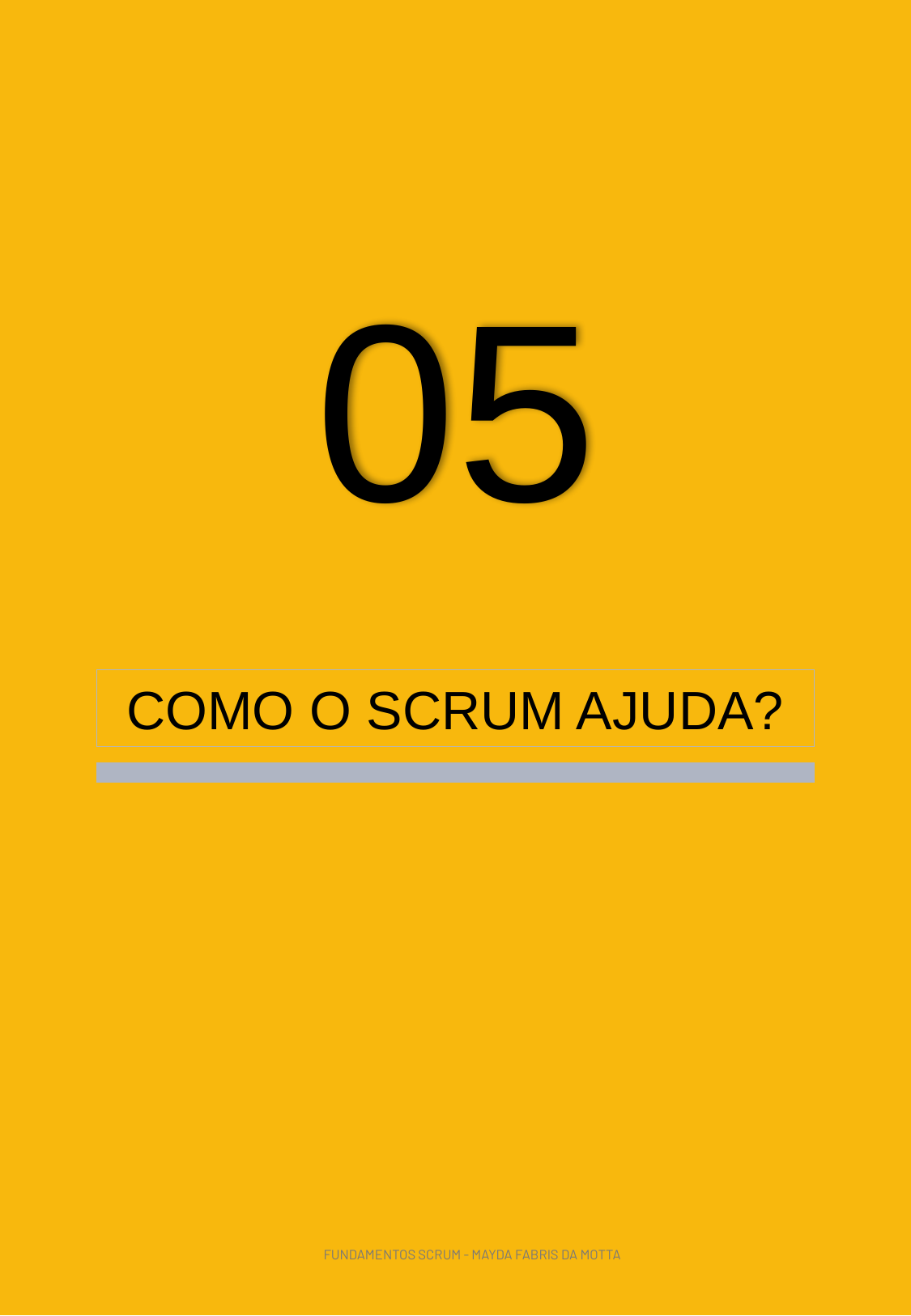

# 05
COMO O SCRUM AJUDA?

FUNDAMENTOS SCRUM - MAYDA FABRIS DA MOTTA
12